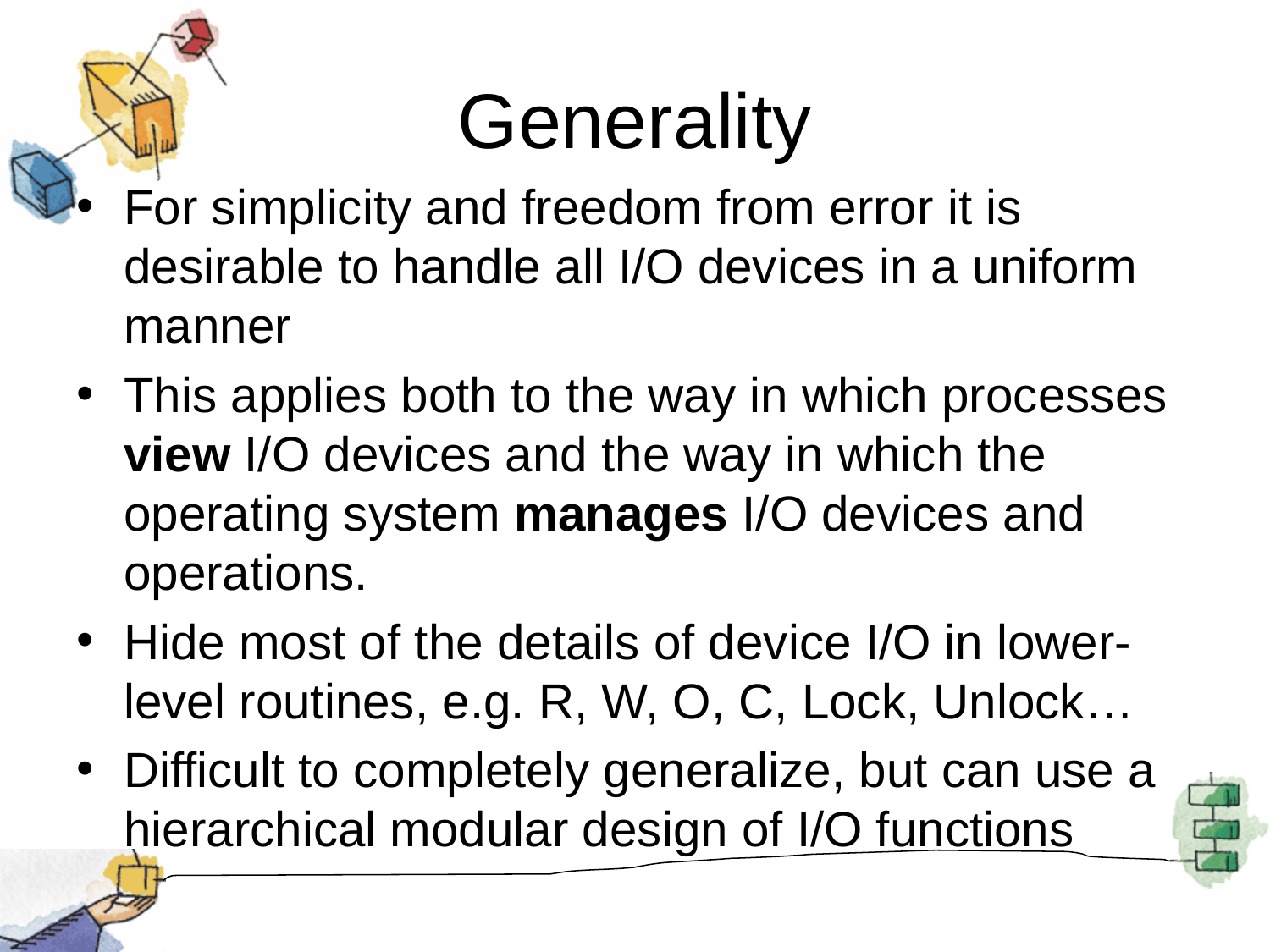

# Generality
For simplicity and freedom from error it is desirable to handle all I/O devices in a uniform manner
This applies both to the way in which processes view I/O devices and the way in which the operating system manages I/O devices and operations.
Hide most of the details of device I/O in lower-level routines, e.g. R, W, O, C, Lock, Unlock…
Difficult to completely generalize, but can use a hierarchical modular design of I/O functions